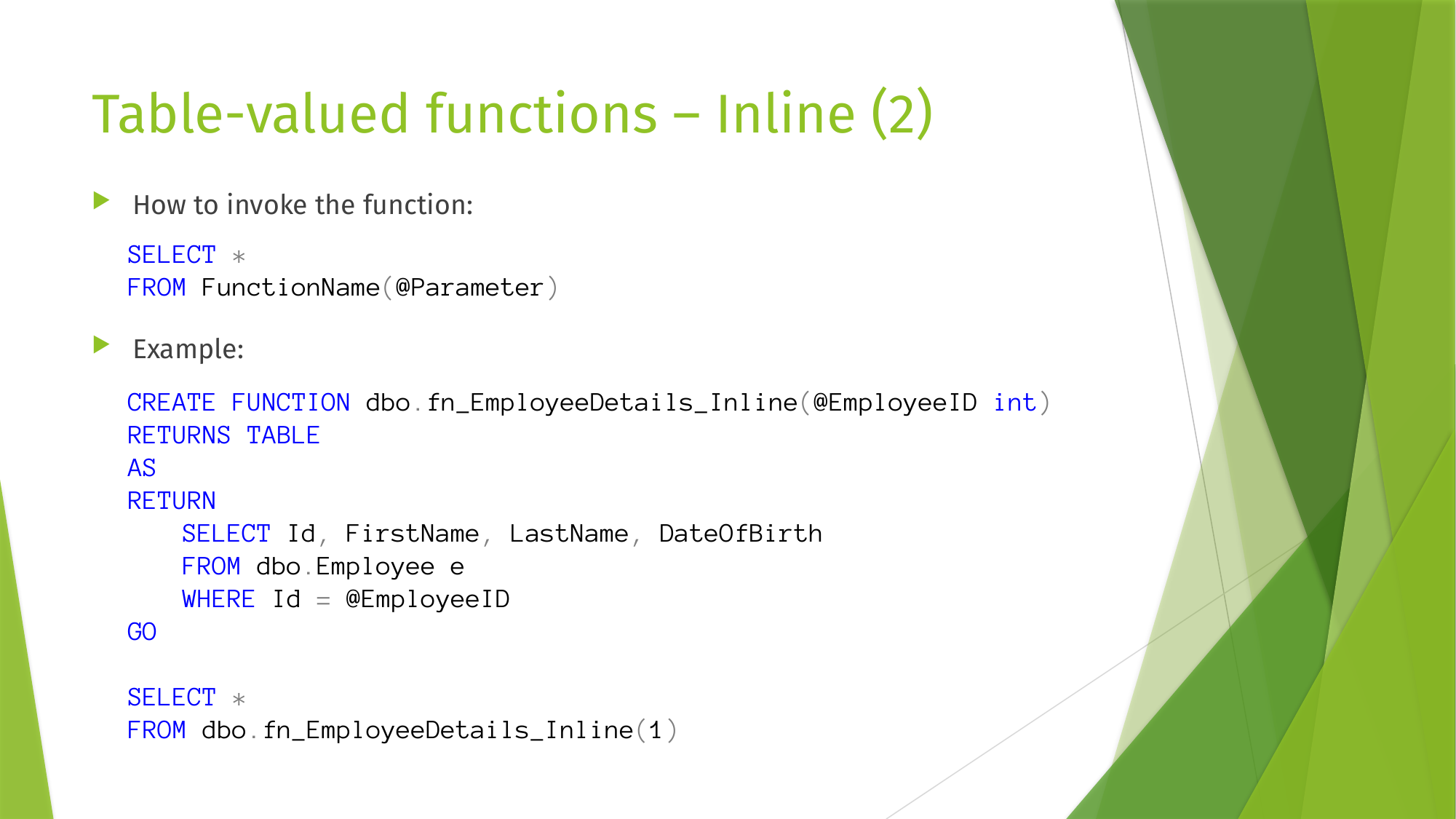

# Table-valued functions – Inline (2)
How to invoke the function:

Example:

SELECT *
FROM FunctionName(@Parameter)
CREATE FUNCTION dbo.fn_EmployeeDetails_Inline(@EmployeeID int)
RETURNS TABLE
AS
RETURN
SELECT Id, FirstName, LastName, DateOfBirth
FROM dbo.Employee e
WHERE Id = @EmployeeID
GO

SELECT *
FROM dbo.fn_EmployeeDetails_Inline(1)